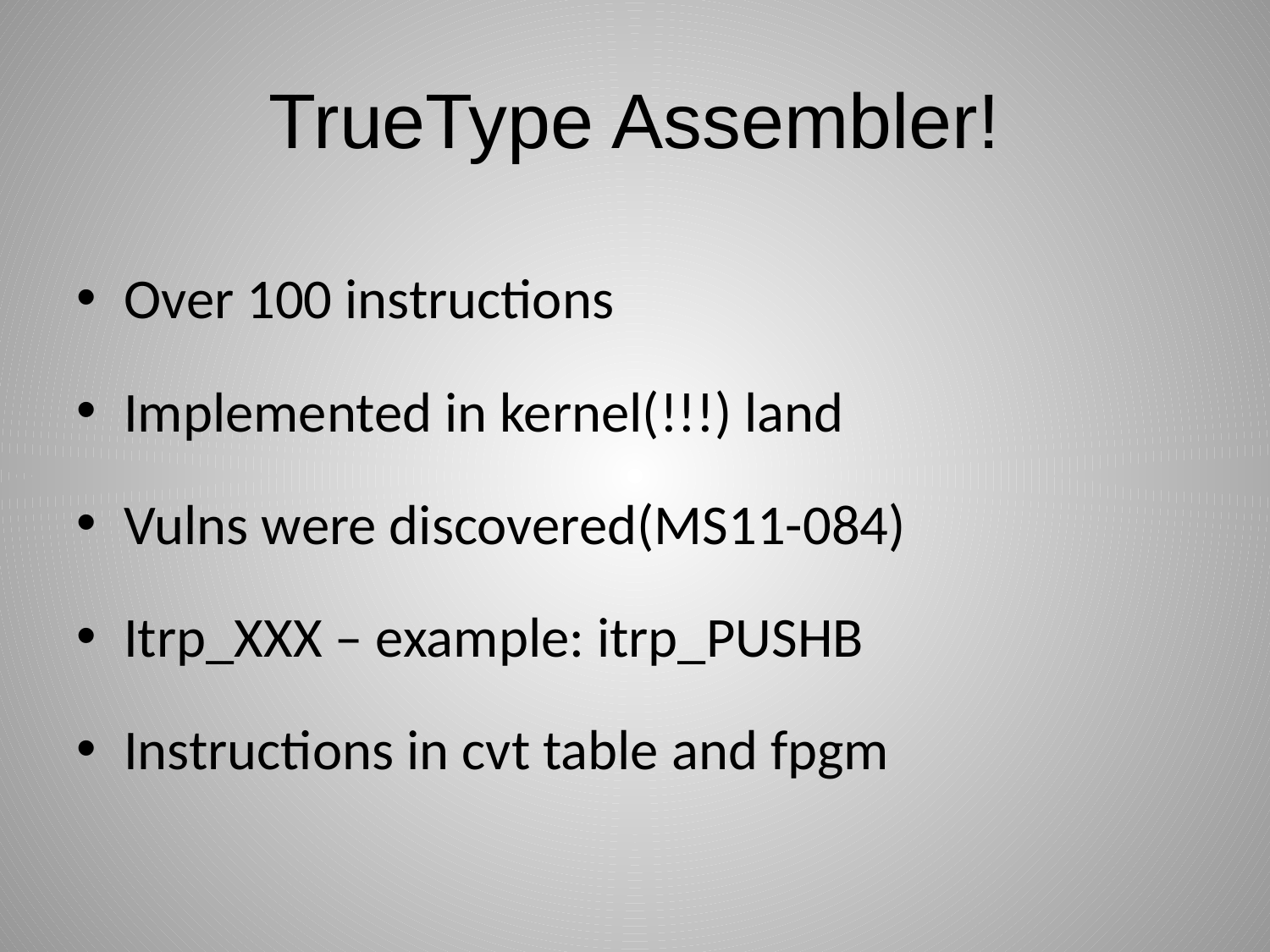

# TrueType Assembler!
Over 100 instructions
Implemented in kernel(!!!) land
Vulns were discovered(MS11-084)
Itrp_XXX – example: itrp_PUSHB
Instructions in cvt table and fpgm